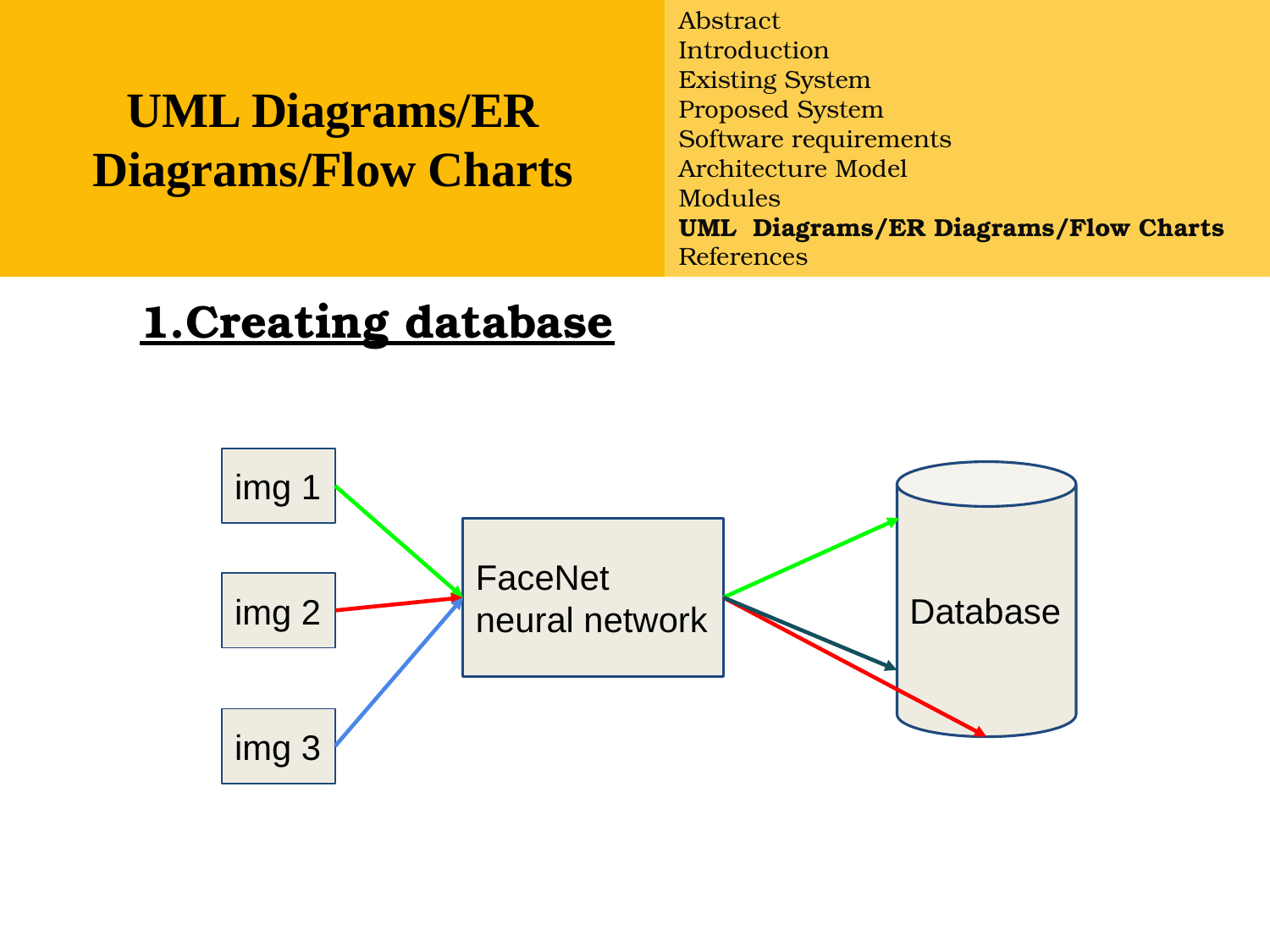

UML Diagrams/ER Diagrams/Flow Charts
Abstract
Introduction
Existing System
Proposed System
Software requirements
Architecture Model
Modules
UML  Diagrams/ER Diagrams/Flow Charts
References
#
1.Creating database

img 1
Database
FaceNet neural network
img 2
img 3